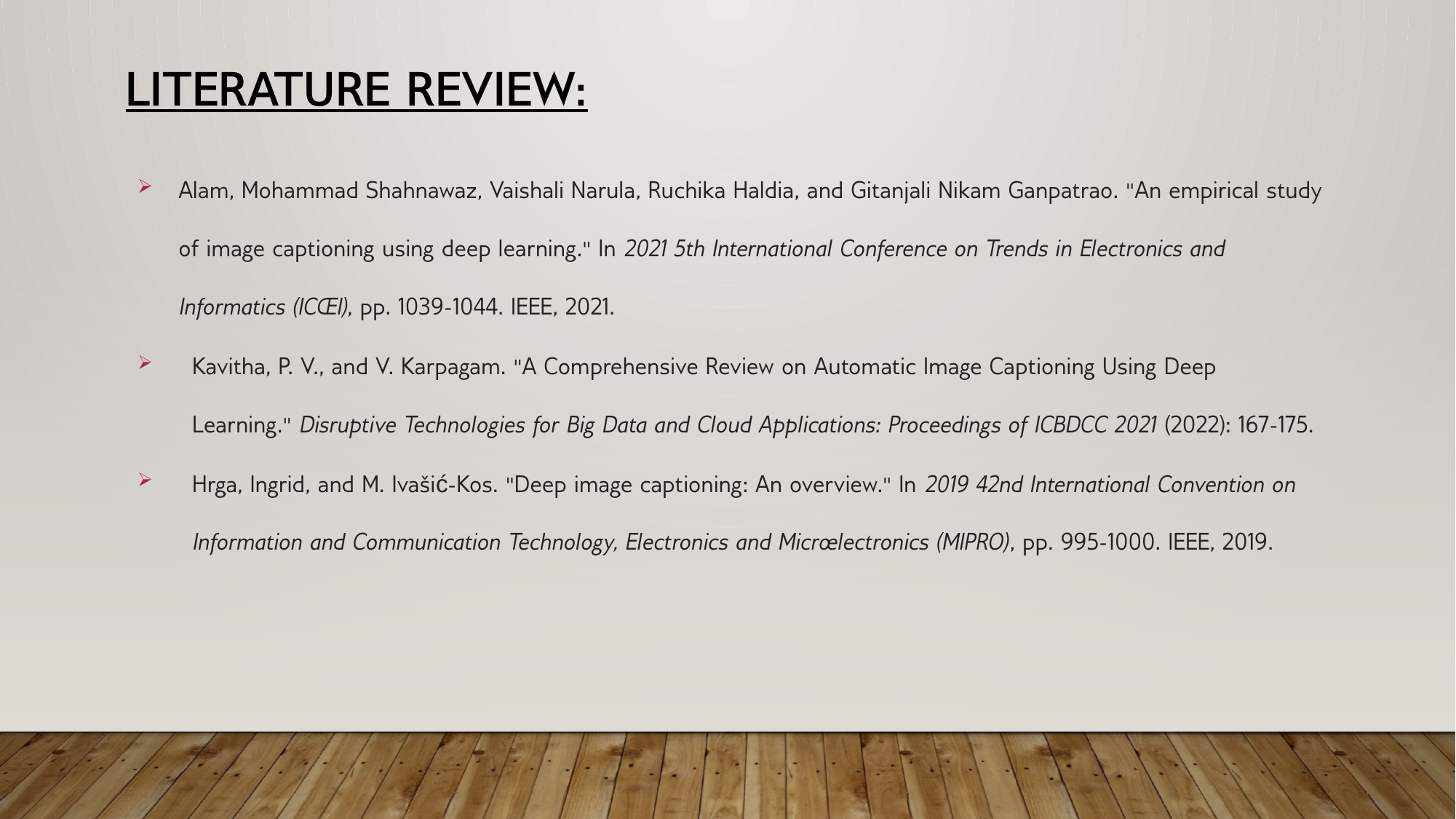

Literature Review:
Alam, Mohammad Shahnawaz, Vaishali Narula, Ruchika Haldia, and Gitanjali Nikam Ganpatrao. "An empirical study of image captioning using deep learning." In 2021 5th International Conference on Trends in Electronics and Informatics (ICOEI), pp. 1039-1044. IEEE, 2021.
Kavitha, P. V., and V. Karpagam. "A Comprehensive Review on Automatic Image Captioning Using Deep Learning." Disruptive Technologies for Big Data and Cloud Applications: Proceedings of ICBDCC 2021 (2022): 167-175.
Hrga, Ingrid, and M. Ivašić-Kos. "Deep image captioning: An overview." In 2019 42nd International Convention on Information and Communication Technology, Electronics and Microelectronics (MIPRO), pp. 995-1000. IEEE, 2019.